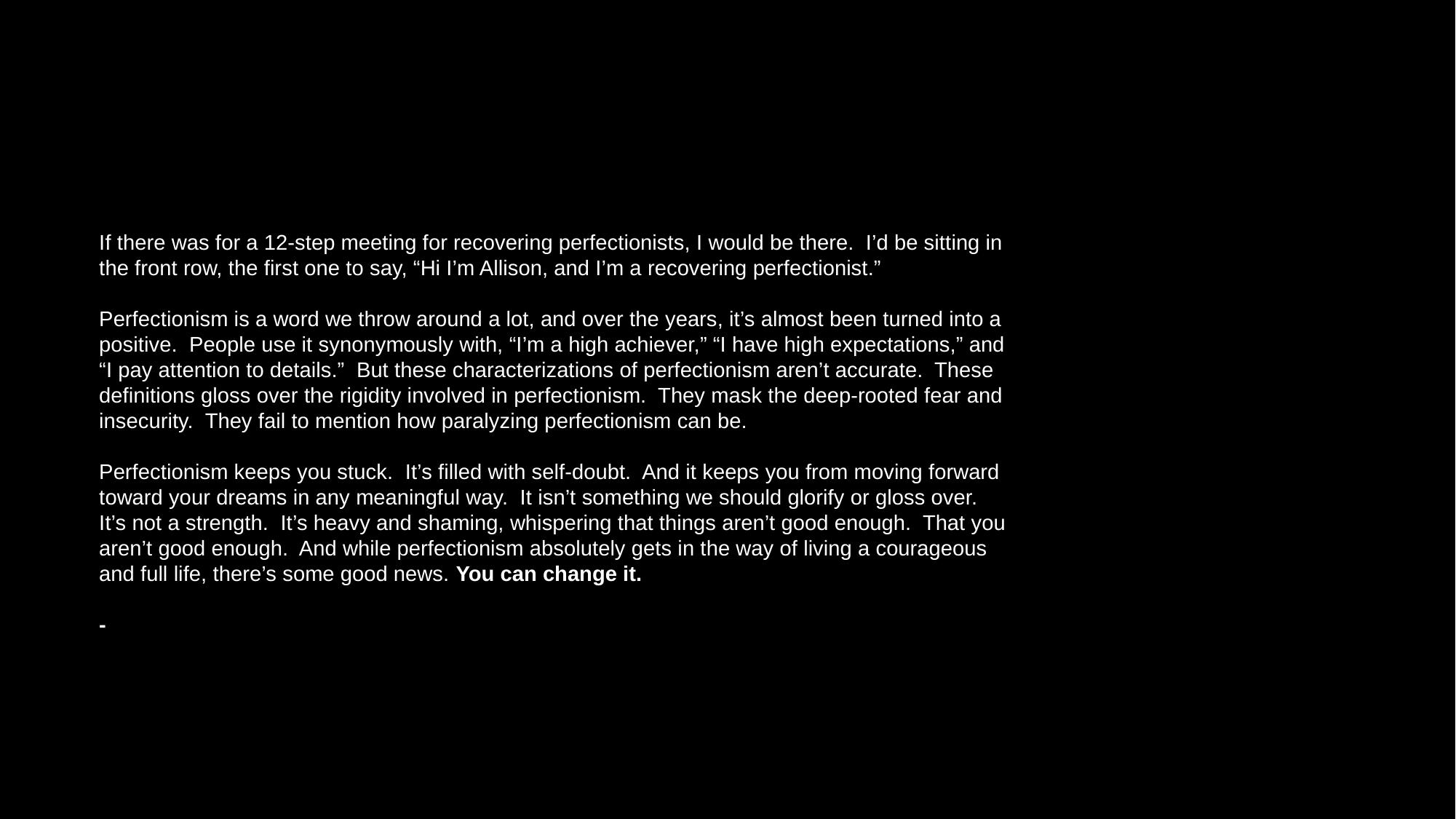

If there was for a 12-step meeting for recovering perfectionists, I would be there.  I’d be sitting in the front row, the first one to say, “Hi I’m Allison, and I’m a recovering perfectionist.”

Perfectionism is a word we throw around a lot, and over the years, it’s almost been turned into a positive.  People use it synonymously with, “I’m a high achiever,” “I have high expectations,” and “I pay attention to details.”  But these characterizations of perfectionism aren’t accurate.  These definitions gloss over the rigidity involved in perfectionism.  They mask the deep-rooted fear and insecurity.  They fail to mention how paralyzing perfectionism can be.

Perfectionism keeps you stuck.  It’s filled with self-doubt.  And it keeps you from moving forward toward your dreams in any meaningful way.  It isn’t something we should glorify or gloss over.  It’s not a strength.  It’s heavy and shaming, whispering that things aren’t good enough.  That you aren’t good enough.  And while perfectionism absolutely gets in the way of living a courageous and full life, there’s some good news. You can change it.
-